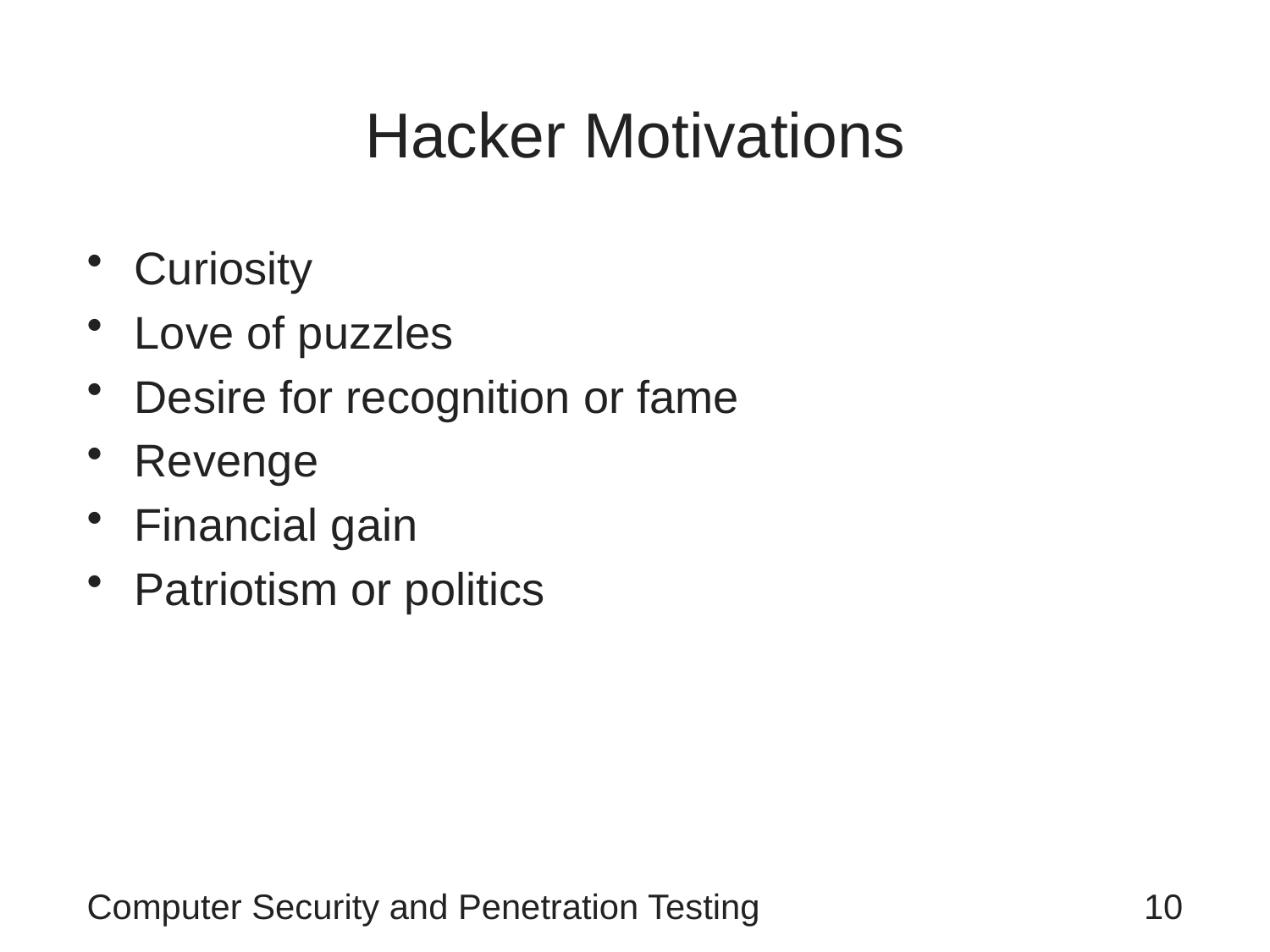

# Hacker Motivations
Curiosity
Love of puzzles
Desire for recognition or fame
Revenge
Financial gain
Patriotism or politics
Computer Security and Penetration Testing
10